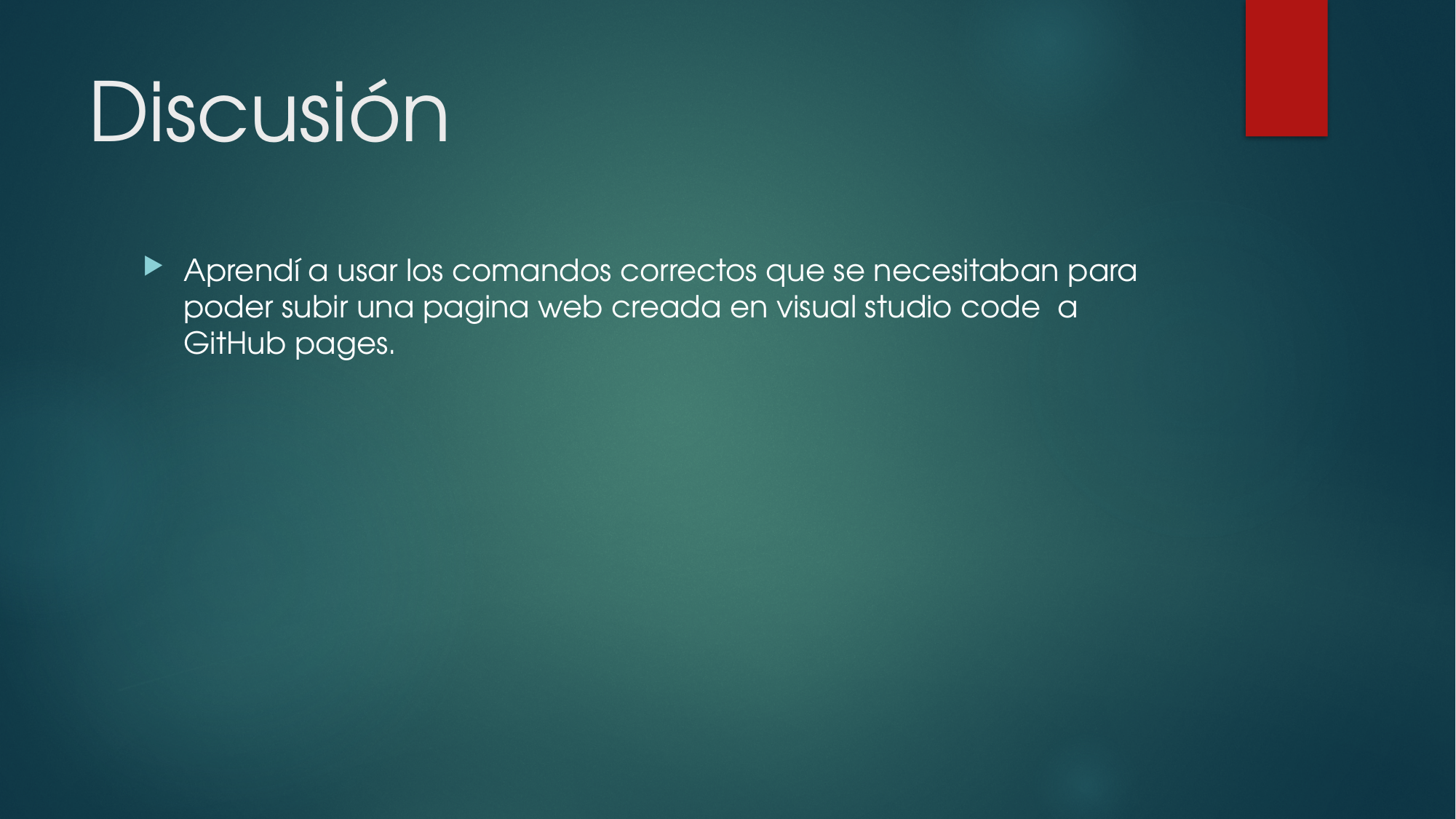

# Discusión
Aprendí a usar los comandos correctos que se necesitaban para poder subir una pagina web creada en visual studio code  a GitHub pages.